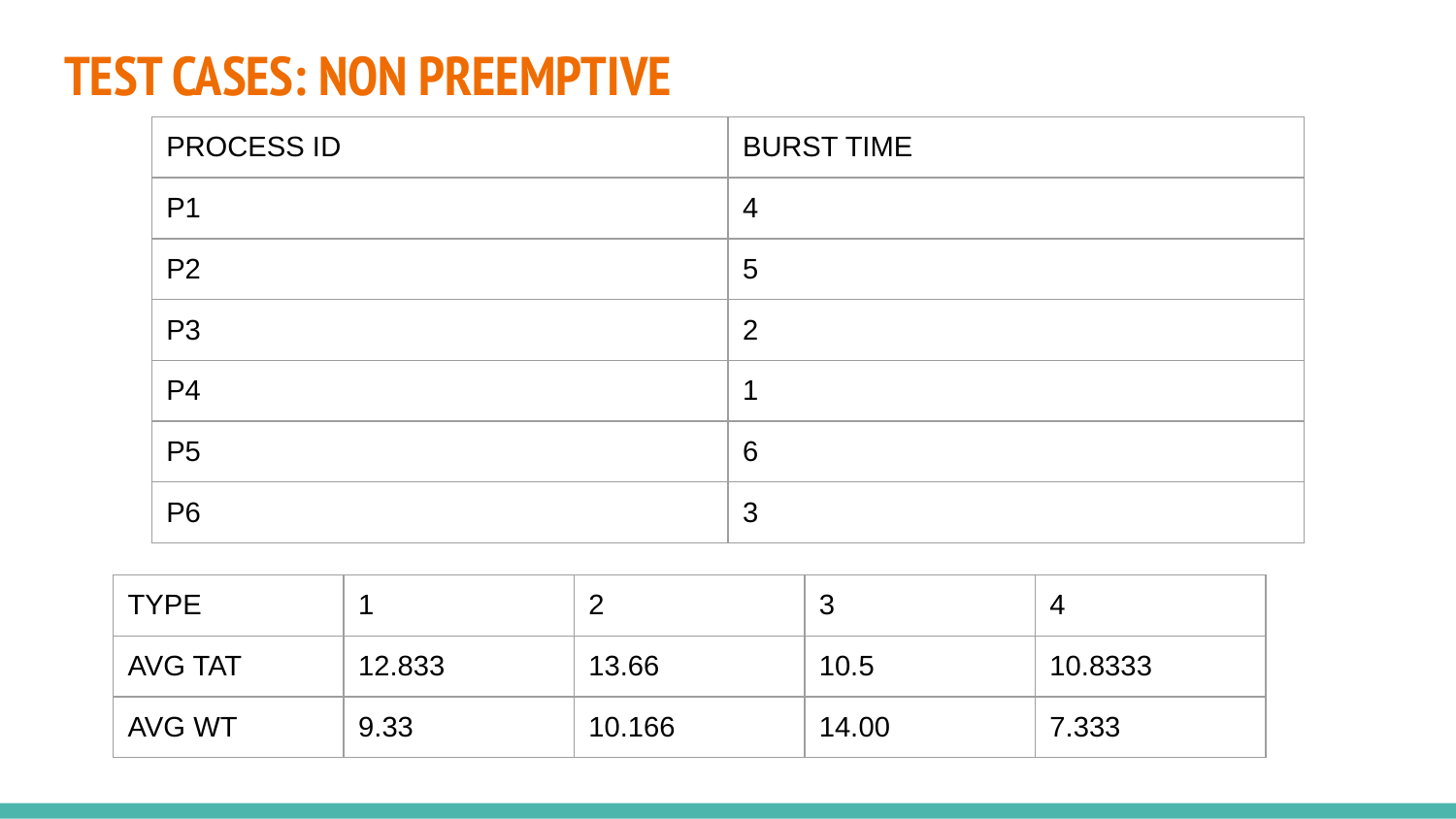

# TEST CASES: NON PREEMPTIVE
| PROCESS ID | BURST TIME |
| --- | --- |
| P1 | 4 |
| P2 | 5 |
| P3 | 2 |
| P4 | 1 |
| P5 | 6 |
| P6 | 3 |
| TYPE | 1 | 2 | 3 | 4 |
| --- | --- | --- | --- | --- |
| AVG TAT | 12.833 | 13.66 | 10.5 | 10.8333 |
| AVG WT | 9.33 | 10.166 | 14.00 | 7.333 |